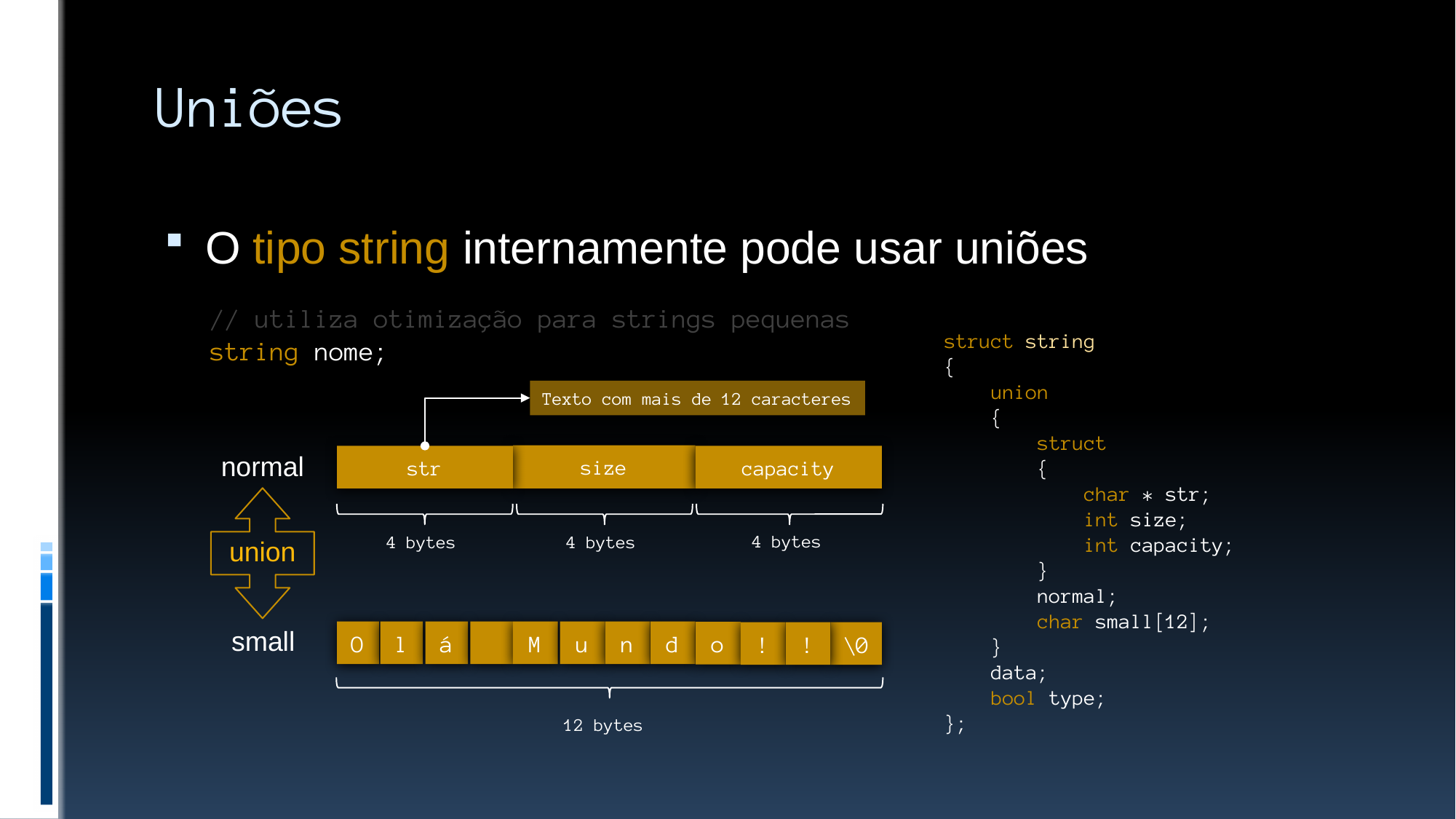

# Uniões
O tipo string internamente pode usar uniões
// utiliza otimização para strings pequenas
string nome;
struct string
{
    union
    {
        struct
        {
            char * str;
            int size;
            int capacity;
        }
        normal;
        char small[12];
    }
    data;
    bool type;
};
Texto com mais de 12 caracteres

normal
size
str
capacity
4 bytes
4 bytes
4 bytes
union

small
O
l
á

M
u
n
d
o
!
!
\0
12 bytes